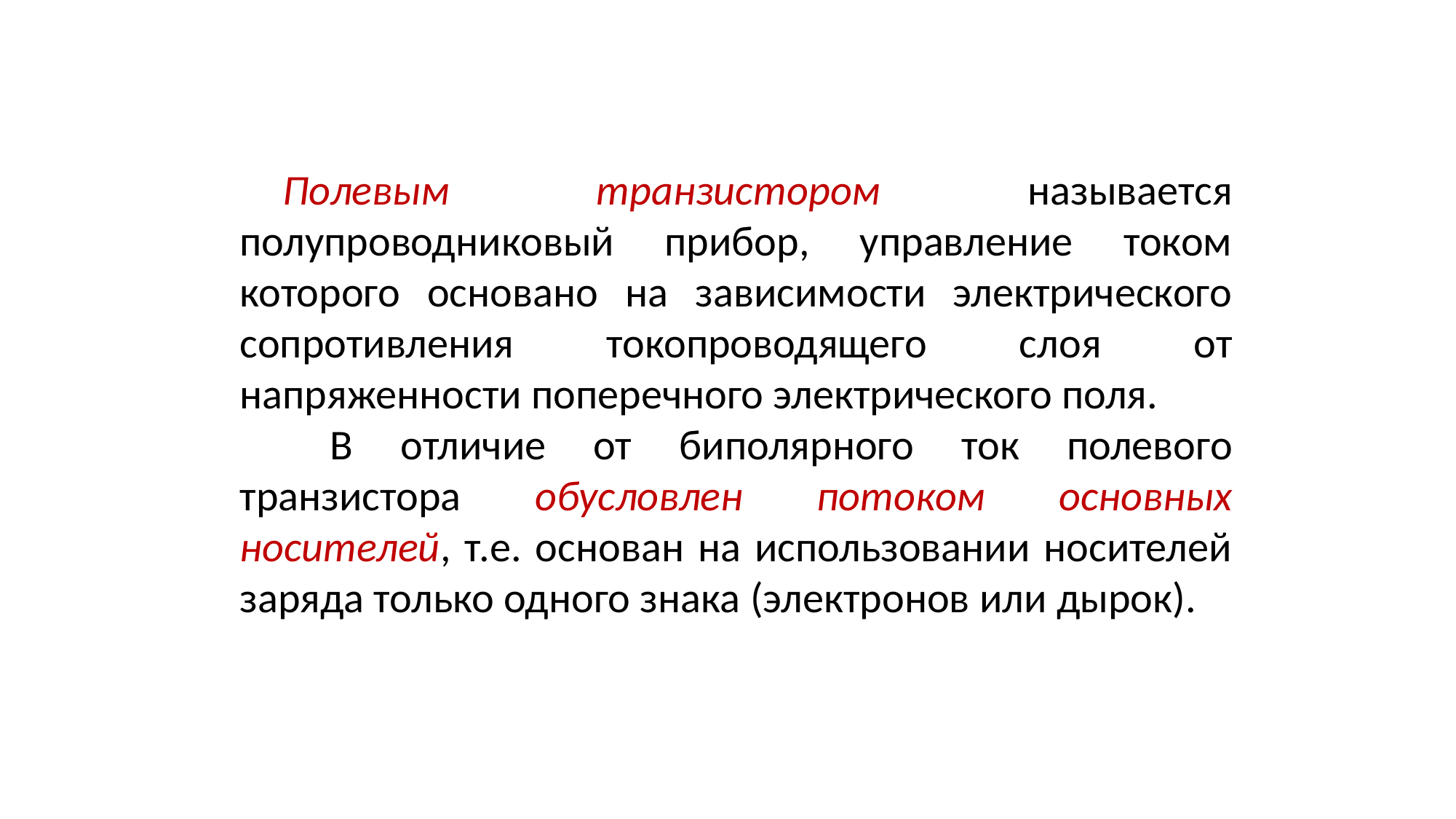

Полевым транзистором называется полупроводниковый прибор, управление током которого основано на зависимости электрического сопротивления токопроводящего слоя от напряженности поперечного электрического поля.
 В отличие от биполярного ток полевого транзистора обусловлен потоком основных носителей, т.е. основан на использовании носителей заряда только одного знака (электронов или дырок).